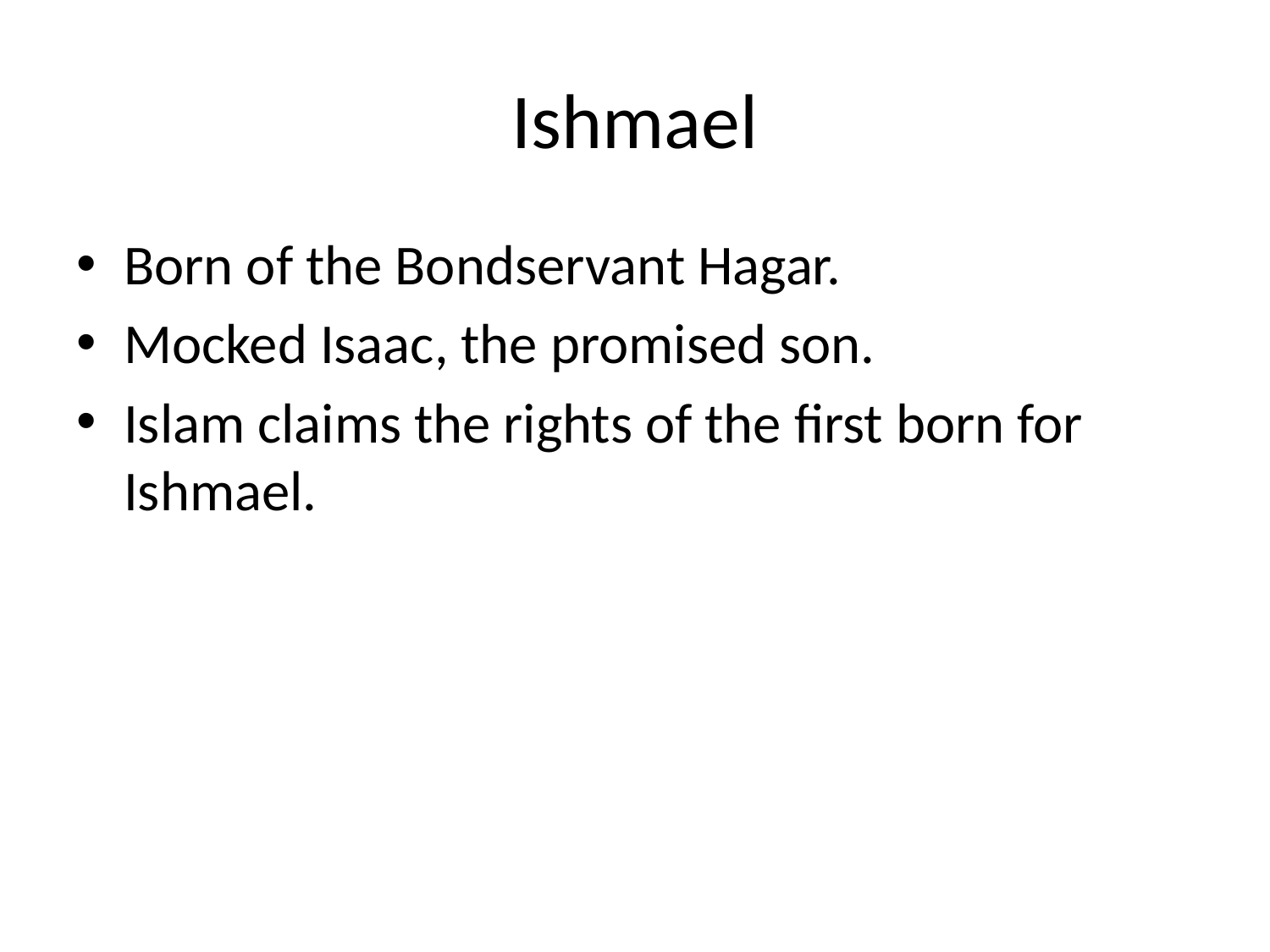

# Ishmael
Born of the Bondservant Hagar.
Mocked Isaac, the promised son.
Islam claims the rights of the first born for Ishmael.